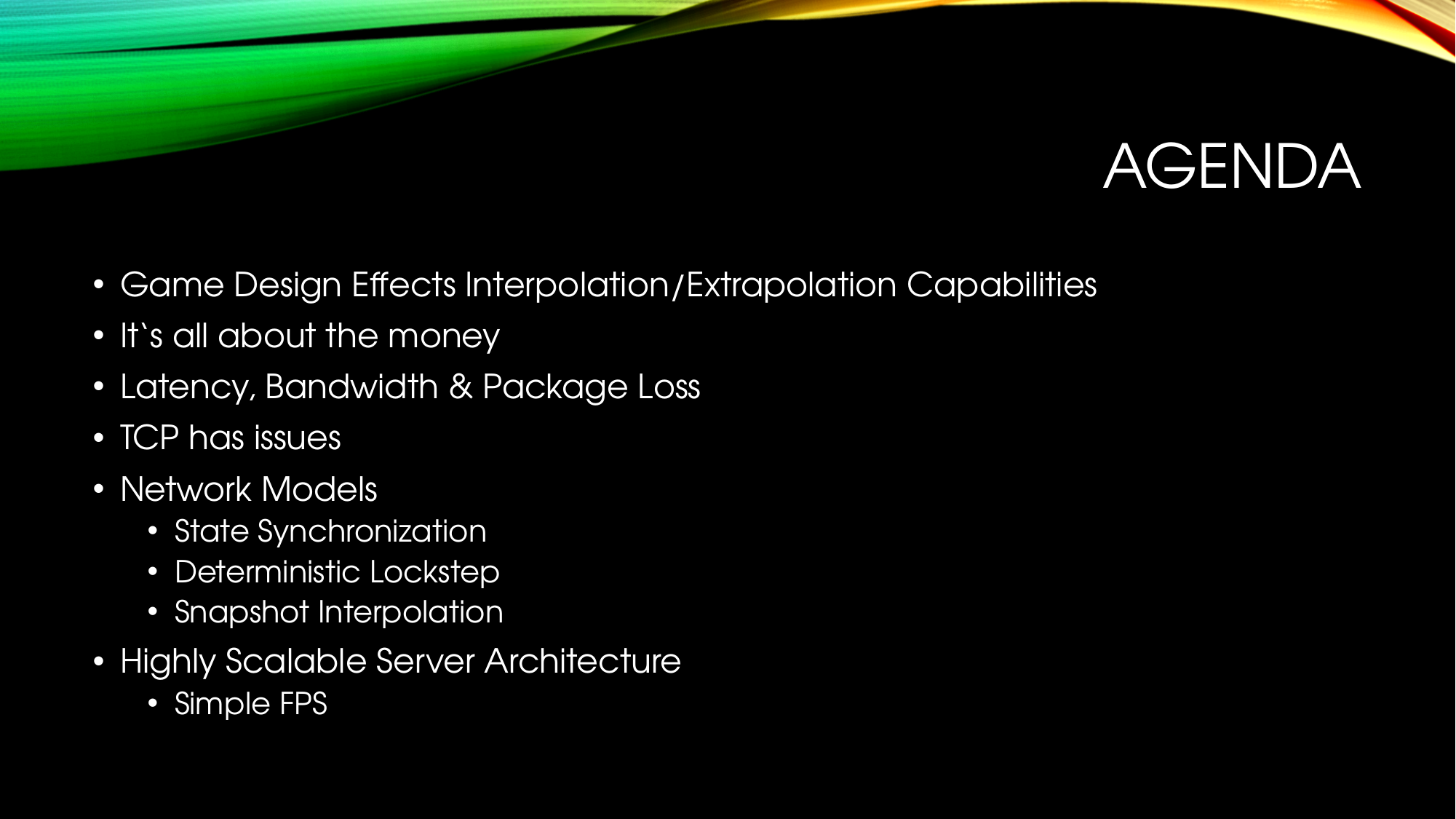

# Agenda
Game Design Effects Interpolation/Extrapolation Capabilities
It‘s all about the money
Latency, Bandwidth & Package Loss
TCP has issues
Network Models
State Synchronization
Deterministic Lockstep
Snapshot Interpolation
Highly Scalable Server Architecture
Simple FPS